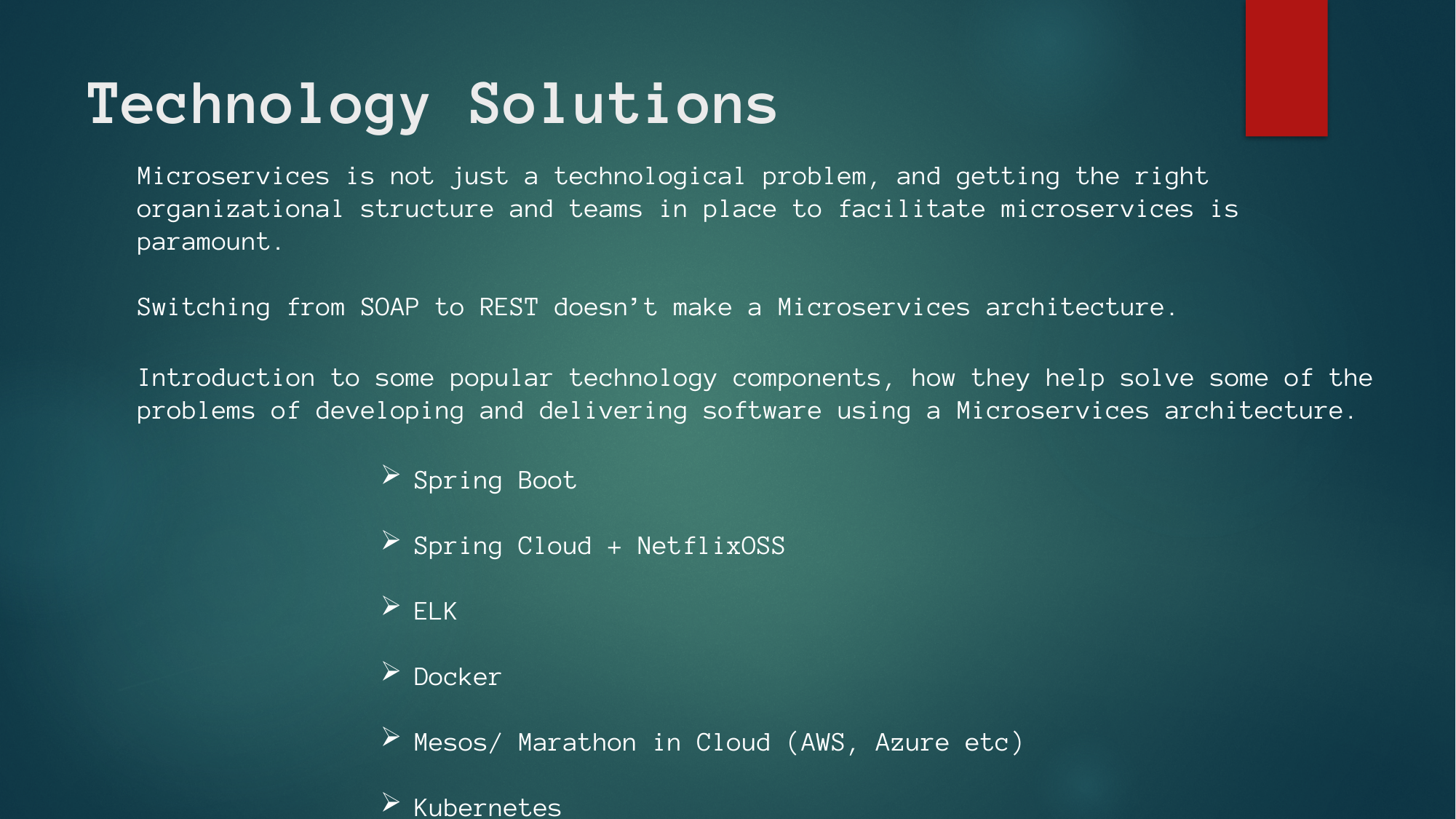

# Technology Solutions
Microservices is not just a technological problem, and getting the right organizational structure and teams in place to facilitate microservices is paramount.

Switching from SOAP to REST doesn’t make a Microservices architecture.

Introduction to some popular technology components, how they help solve some of the problems of developing and delivering software using a Microservices architecture.
Spring Boot

Spring Cloud + NetflixOSS

ELK

Docker

Mesos/ Marathon in Cloud (AWS, Azure etc)

Kubernetes